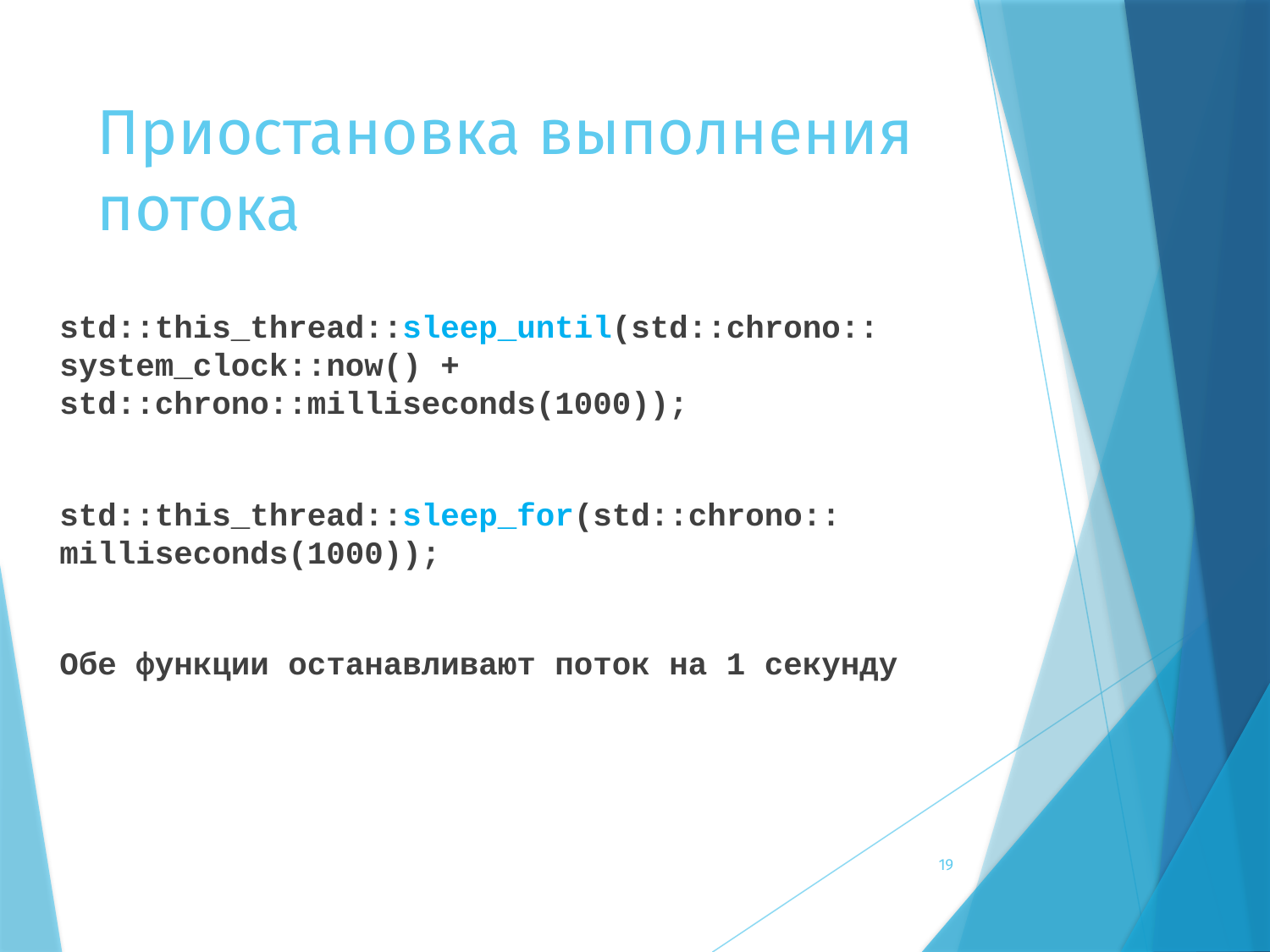

# Приостановка выполнения потока
std::this_thread::sleep_until(std::chrono:: system_clock::now() + std::chrono::milliseconds(1000));

std::this_thread::sleep_for(std::chrono:: milliseconds(1000));

Обе функции останавливают поток на 1 секунду
19